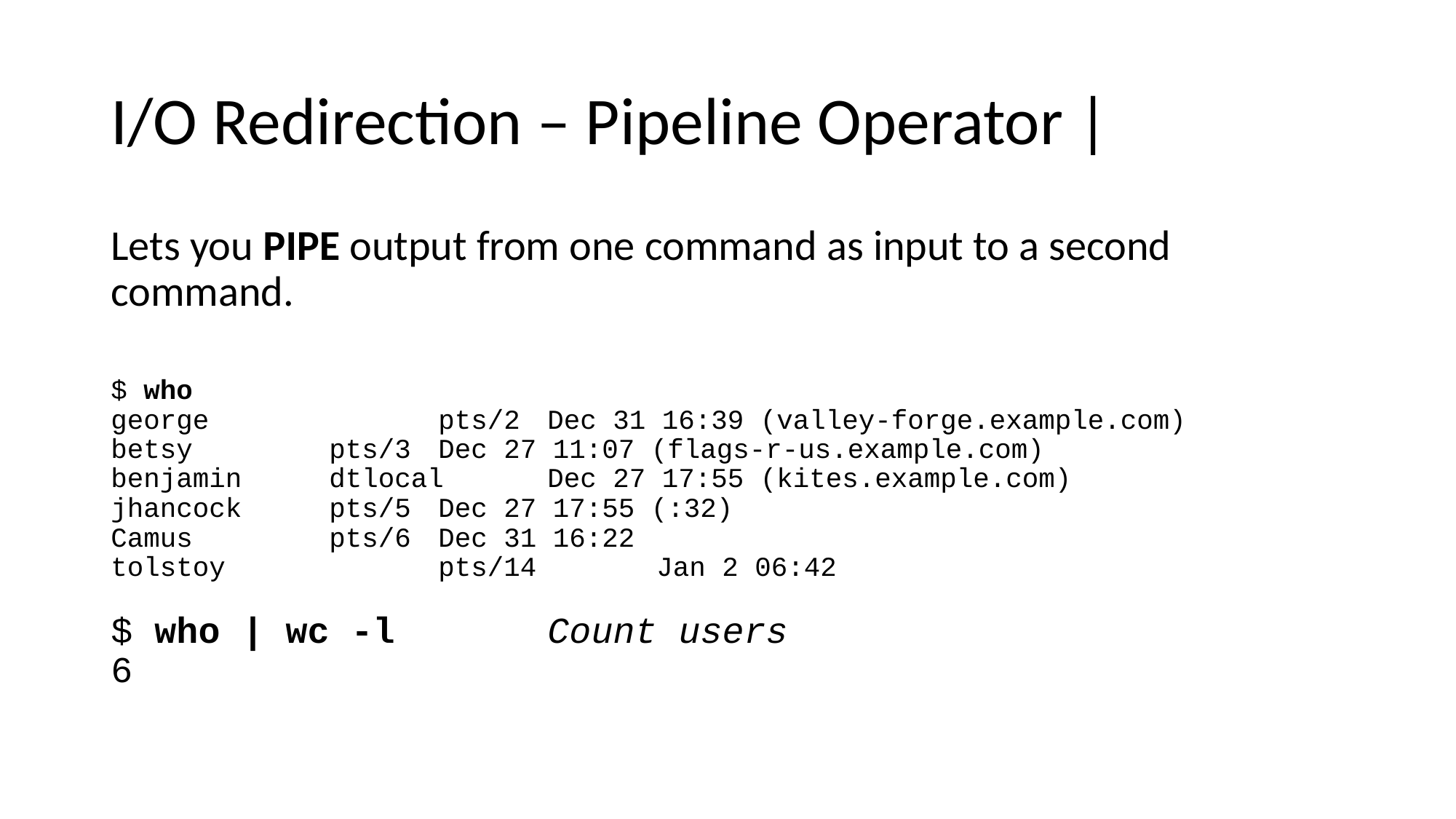

# I/O Redirection – Pipeline Operator |
Lets you PIPE output from one command as input to a second command.

$ who
george 		pts/2 	Dec 31 16:39 (valley-forge.example.com)
betsy 		pts/3 	Dec 27 11:07 (flags-r-us.example.com)
benjamin 	dtlocal 	Dec 27 17:55 (kites.example.com)
jhancock 	pts/5	Dec 27 17:55 (:32)
Camus		pts/6 	Dec 31 16:22
tolstoy 		pts/14 	Jan 2 06:42

$ who | wc -l 		Count users
6